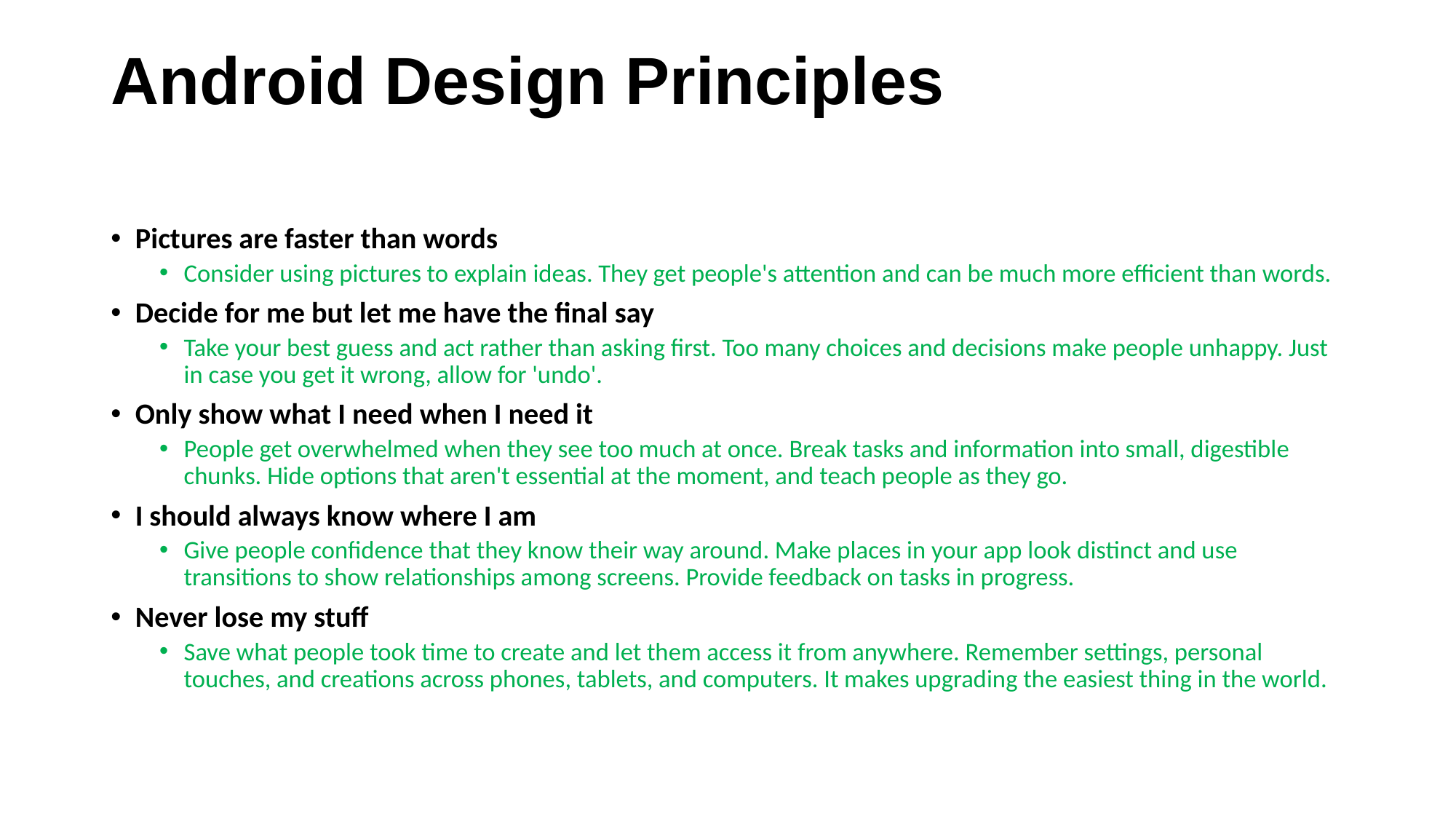

# Android Design Principles
Pictures are faster than words
Consider using pictures to explain ideas. They get people's attention and can be much more efficient than words.
Decide for me but let me have the final say
Take your best guess and act rather than asking first. Too many choices and decisions make people unhappy. Just in case you get it wrong, allow for 'undo'.
Only show what I need when I need it
People get overwhelmed when they see too much at once. Break tasks and information into small, digestible chunks. Hide options that aren't essential at the moment, and teach people as they go.
I should always know where I am
Give people confidence that they know their way around. Make places in your app look distinct and use transitions to show relationships among screens. Provide feedback on tasks in progress.
Never lose my stuff
Save what people took time to create and let them access it from anywhere. Remember settings, personal touches, and creations across phones, tablets, and computers. It makes upgrading the easiest thing in the world.